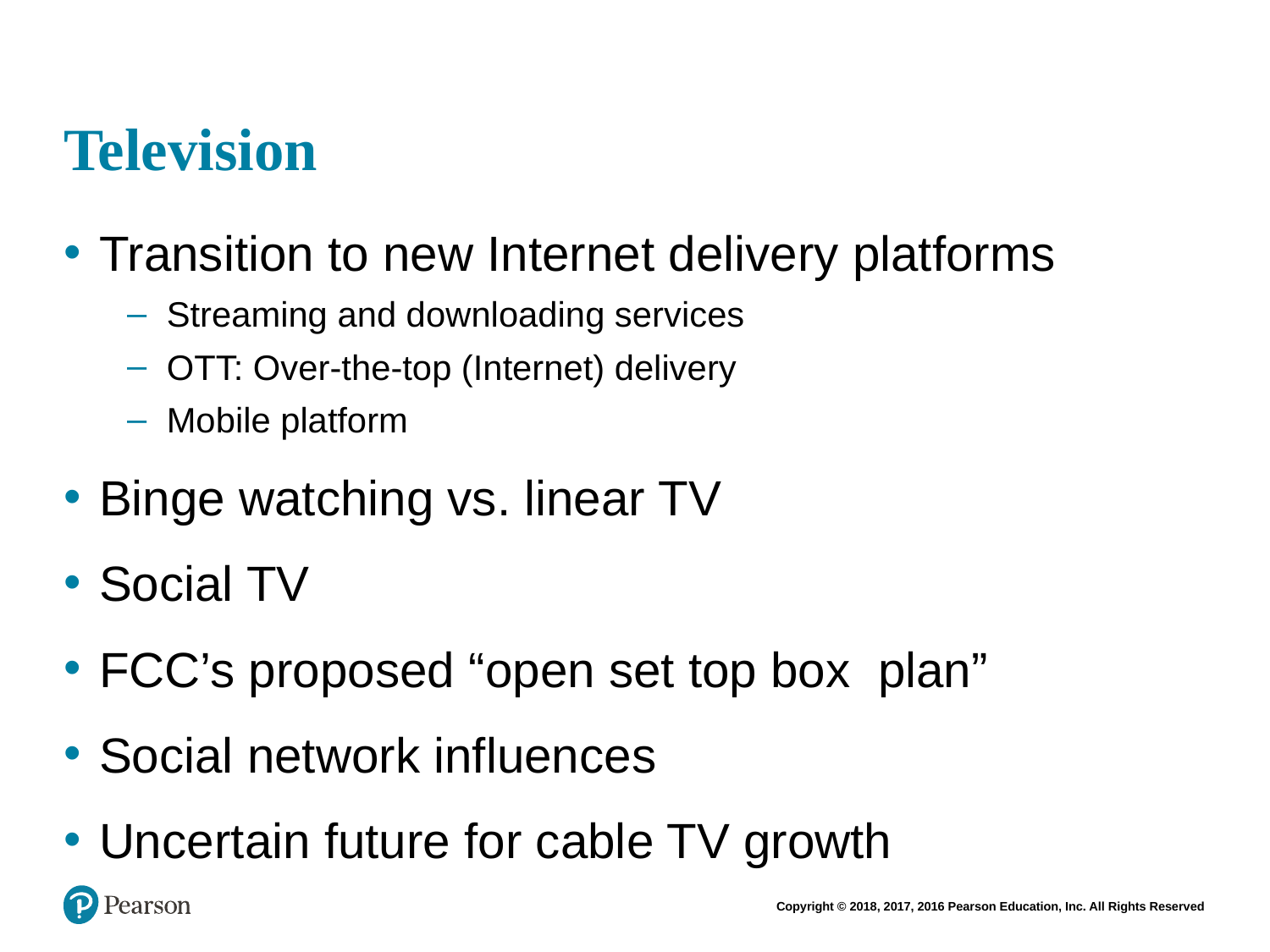

# Television
Transition to new Internet delivery platforms
Streaming and downloading services
OTT: Over-the-top (Internet) delivery
Mobile platform
Binge watching vs. linear TV
Social TV
FCC’s proposed “open set top box  plan”
Social network influences
Uncertain future for cable TV growth